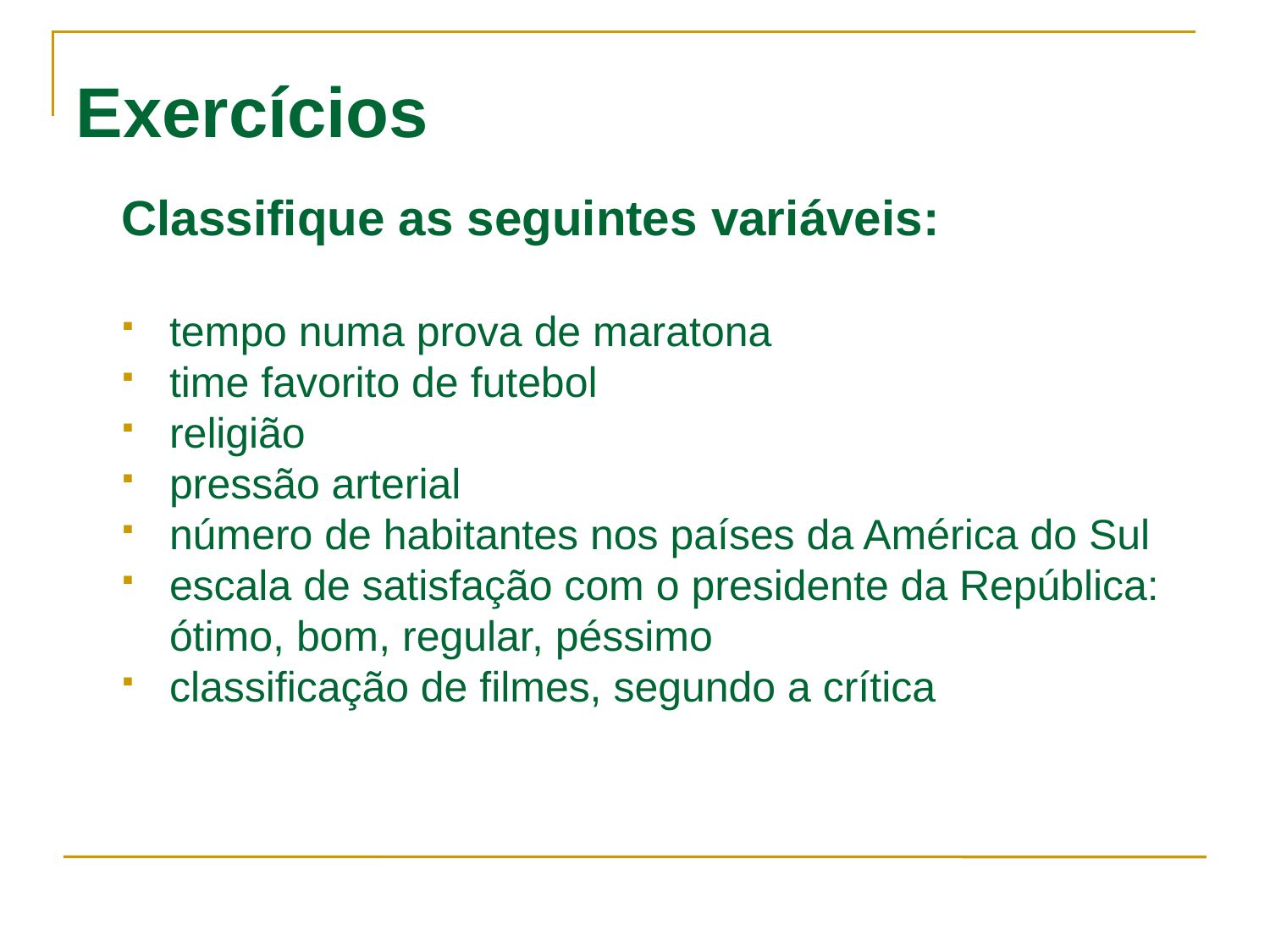

Exercícios
Classifique as seguintes variáveis:

tempo numa prova de maratona
time favorito de futebol
religião
pressão arterial
número de habitantes nos países da América do Sul
escala de satisfação com o presidente da República: ótimo, bom, regular, péssimo
classificação de filmes, segundo a crítica